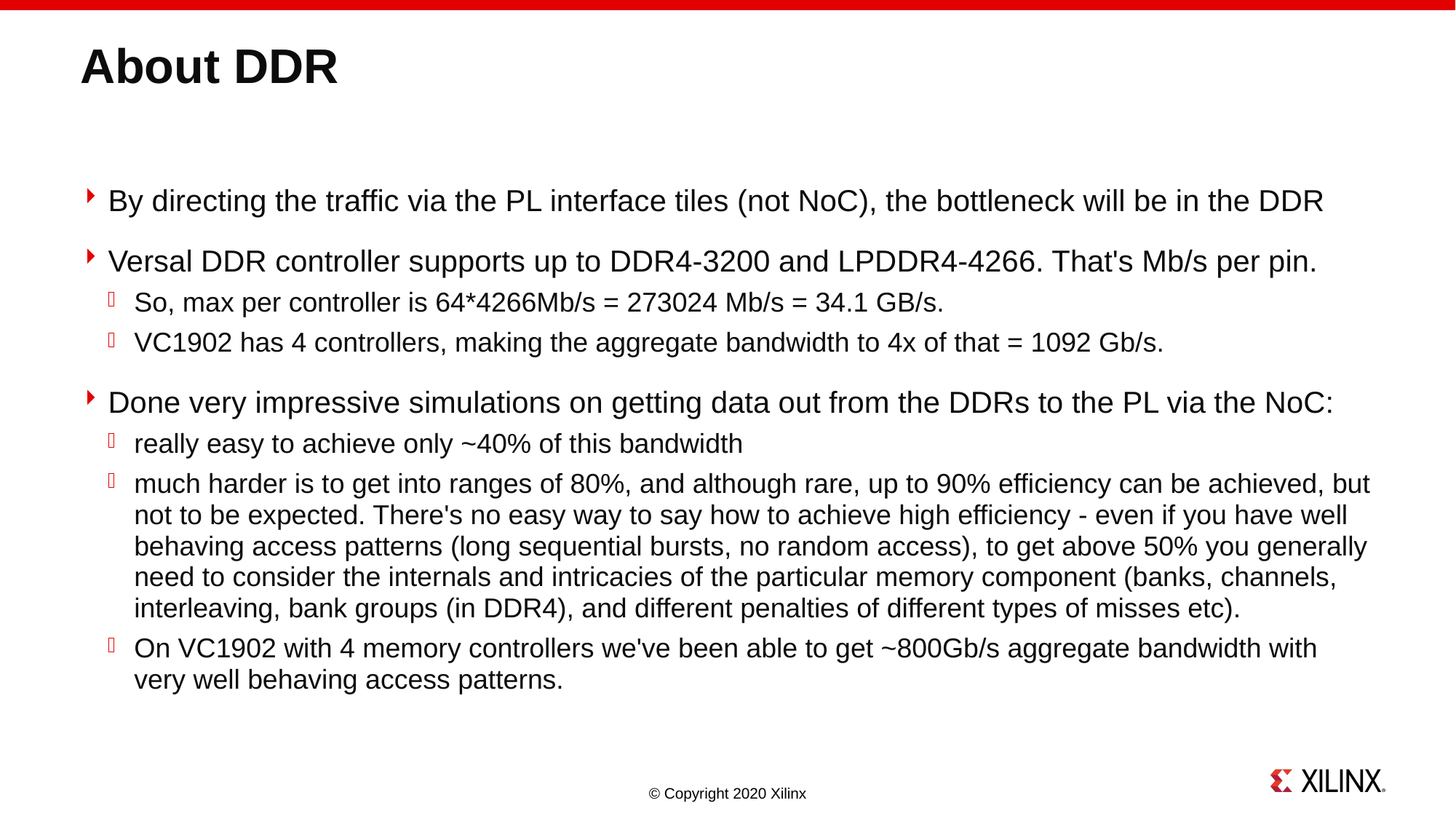

# About DDR
By directing the traffic via the PL interface tiles (not NoC), the bottleneck will be in the DDR
Versal DDR controller supports up to DDR4-3200 and LPDDR4-4266. That's Mb/s per pin.
So, max per controller is 64*4266Mb/s = 273024 Mb/s = 34.1 GB/s.
VC1902 has 4 controllers, making the aggregate bandwidth to 4x of that = 1092 Gb/s.
Done very impressive simulations on getting data out from the DDRs to the PL via the NoC:
really easy to achieve only ~40% of this bandwidth
much harder is to get into ranges of 80%, and although rare, up to 90% efficiency can be achieved, but not to be expected. There's no easy way to say how to achieve high efficiency - even if you have well behaving access patterns (long sequential bursts, no random access), to get above 50% you generally need to consider the internals and intricacies of the particular memory component (banks, channels, interleaving, bank groups (in DDR4), and different penalties of different types of misses etc).
On VC1902 with 4 memory controllers we've been able to get ~800Gb/s aggregate bandwidth with very well behaving access patterns.